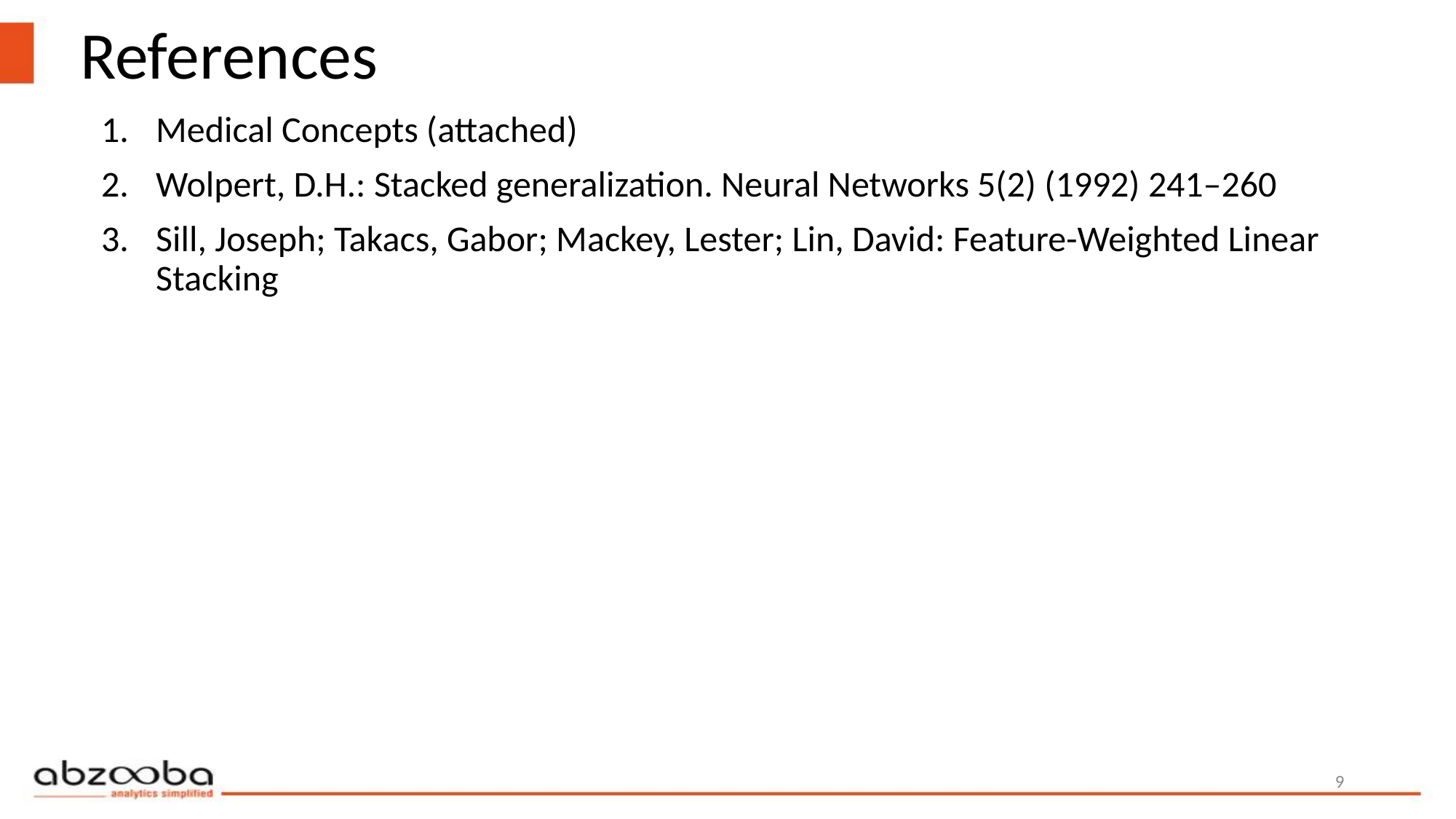

# References
Medical Concepts (attached)
Wolpert, D.H.: Stacked generalization. Neural Networks 5(2) (1992) 241–260
Sill, Joseph; Takacs, Gabor; Mackey, Lester; Lin, David: Feature-Weighted Linear Stacking
9